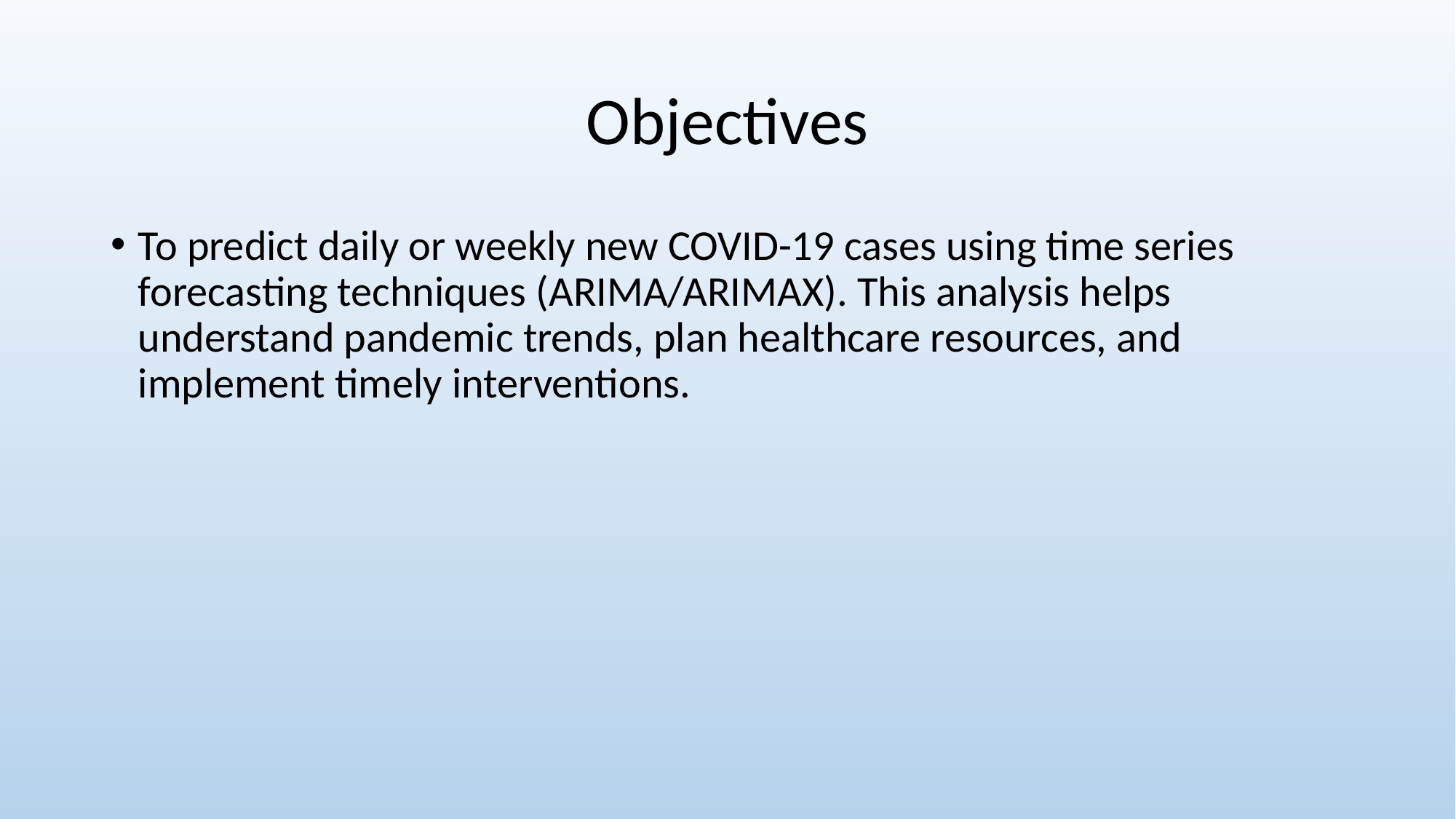

# Objectives
To predict daily or weekly new COVID-19 cases using time series forecasting techniques (ARIMA/ARIMAX). This analysis helps understand pandemic trends, plan healthcare resources, and implement timely interventions.